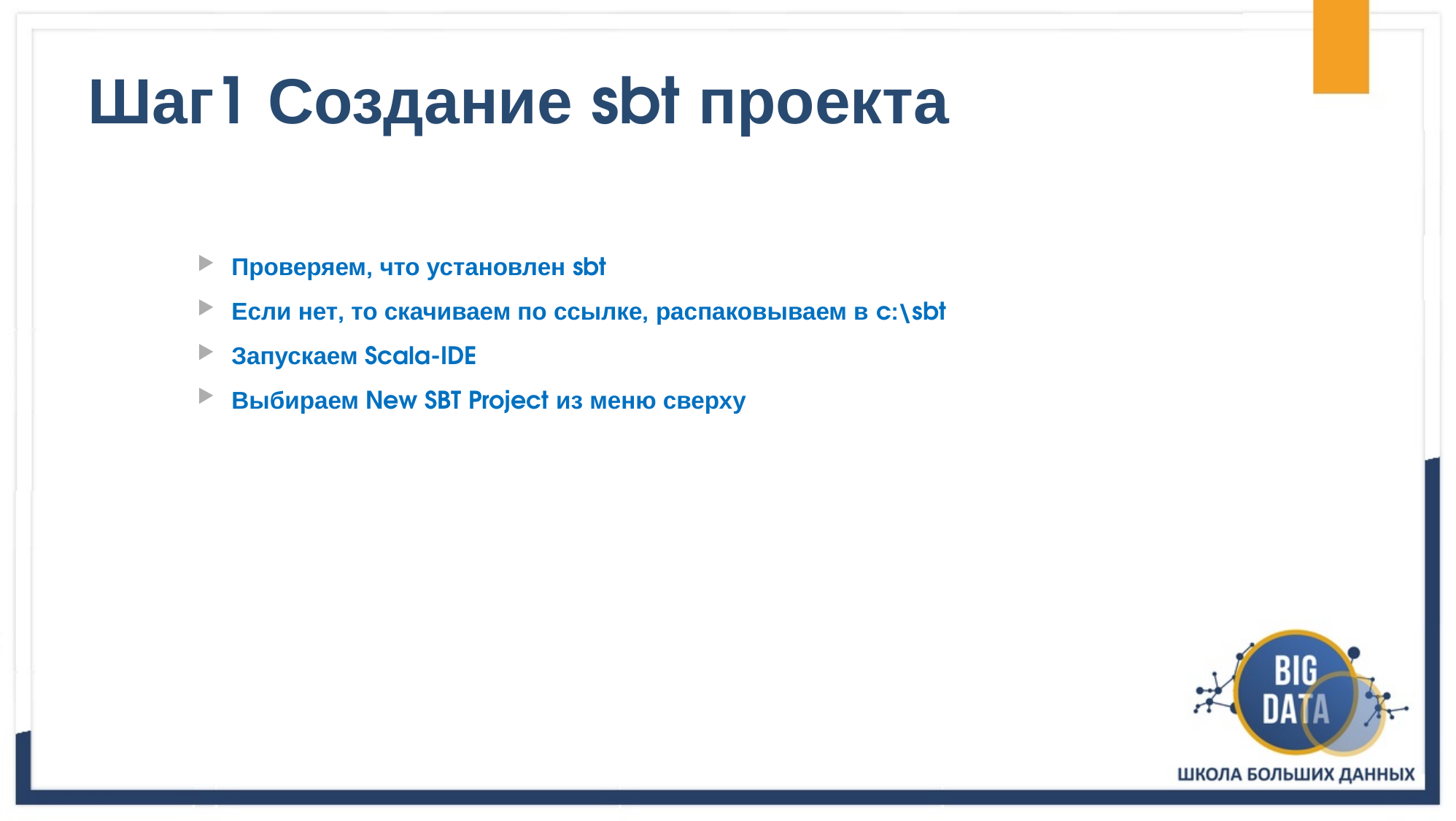

# Шаг1 Создание sbt проекта
Проверяем, что установлен sbt
Если нет, то скачиваем по ссылке, распаковываем в c:\sbt
Запускаем Scala-IDE
Выбираем New SBT Project из меню сверху